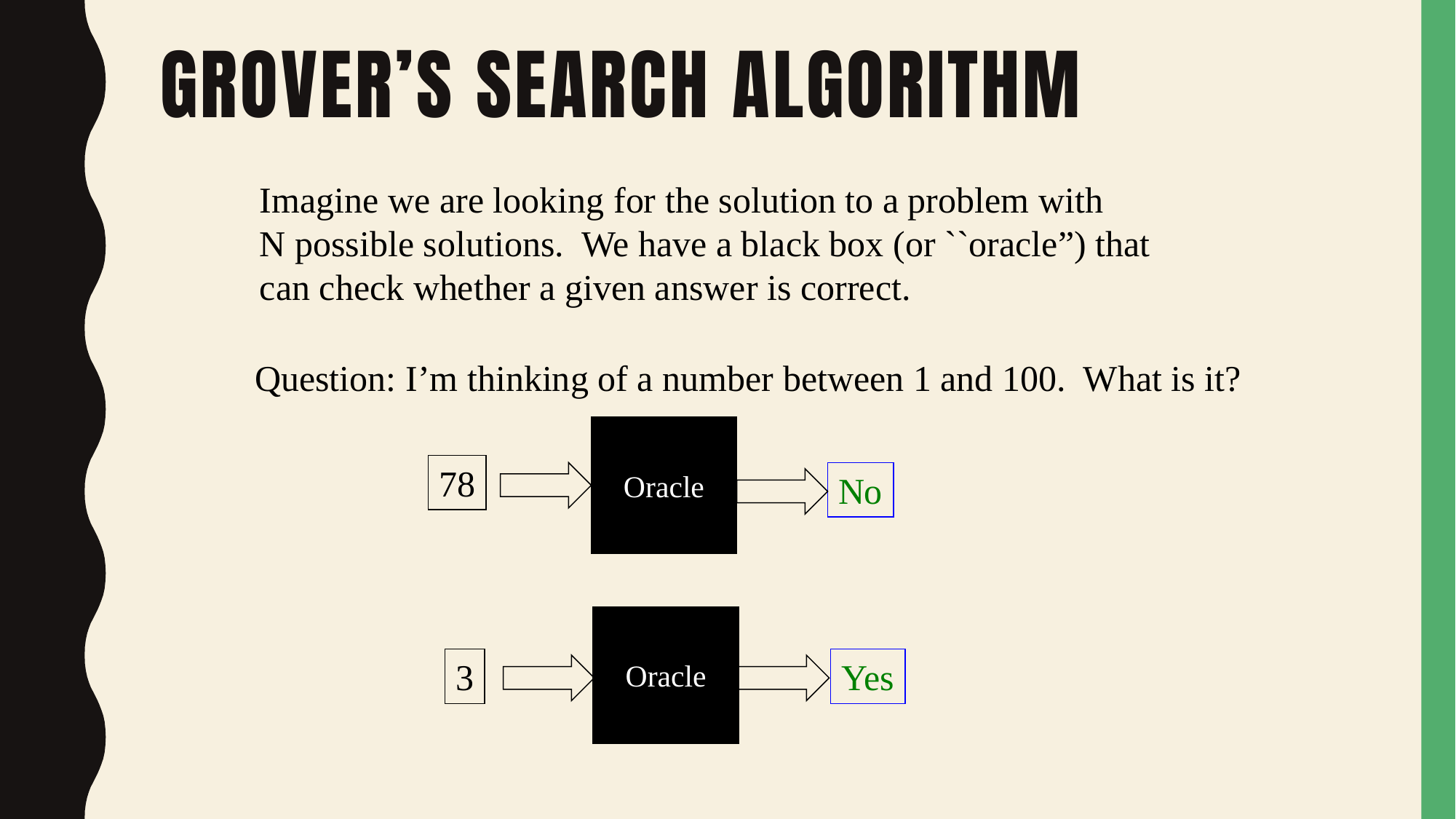

# Grover’s Search Algorithm
Imagine we are looking for the solution to a problem with
N possible solutions.  We have a black box (or ``oracle”) that
can check whether a given answer is correct.
Question: I’m thinking of a number between 1 and 100.  What is it?
Oracle
78

No

Oracle
3
Yes